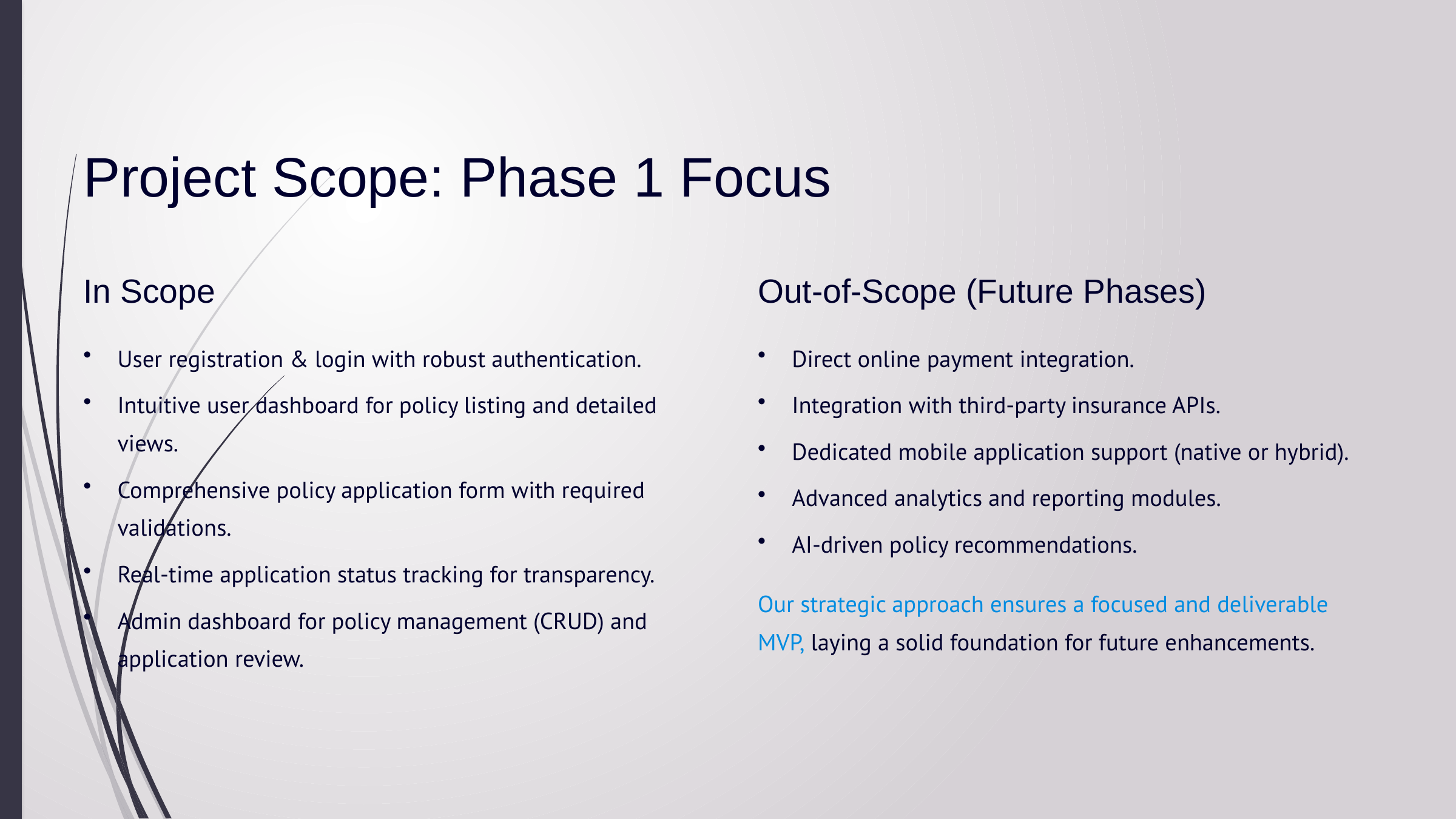

Project Scope: Phase 1 Focus
In Scope
Out-of-Scope (Future Phases)
User registration & login with robust authentication.
Direct online payment integration.
Intuitive user dashboard for policy listing and detailed views.
Integration with third-party insurance APIs.
Dedicated mobile application support (native or hybrid).
Comprehensive policy application form with required validations.
Advanced analytics and reporting modules.
AI-driven policy recommendations.
Real-time application status tracking for transparency.
Our strategic approach ensures a focused and deliverable MVP, laying a solid foundation for future enhancements.
Admin dashboard for policy management (CRUD) and application review.